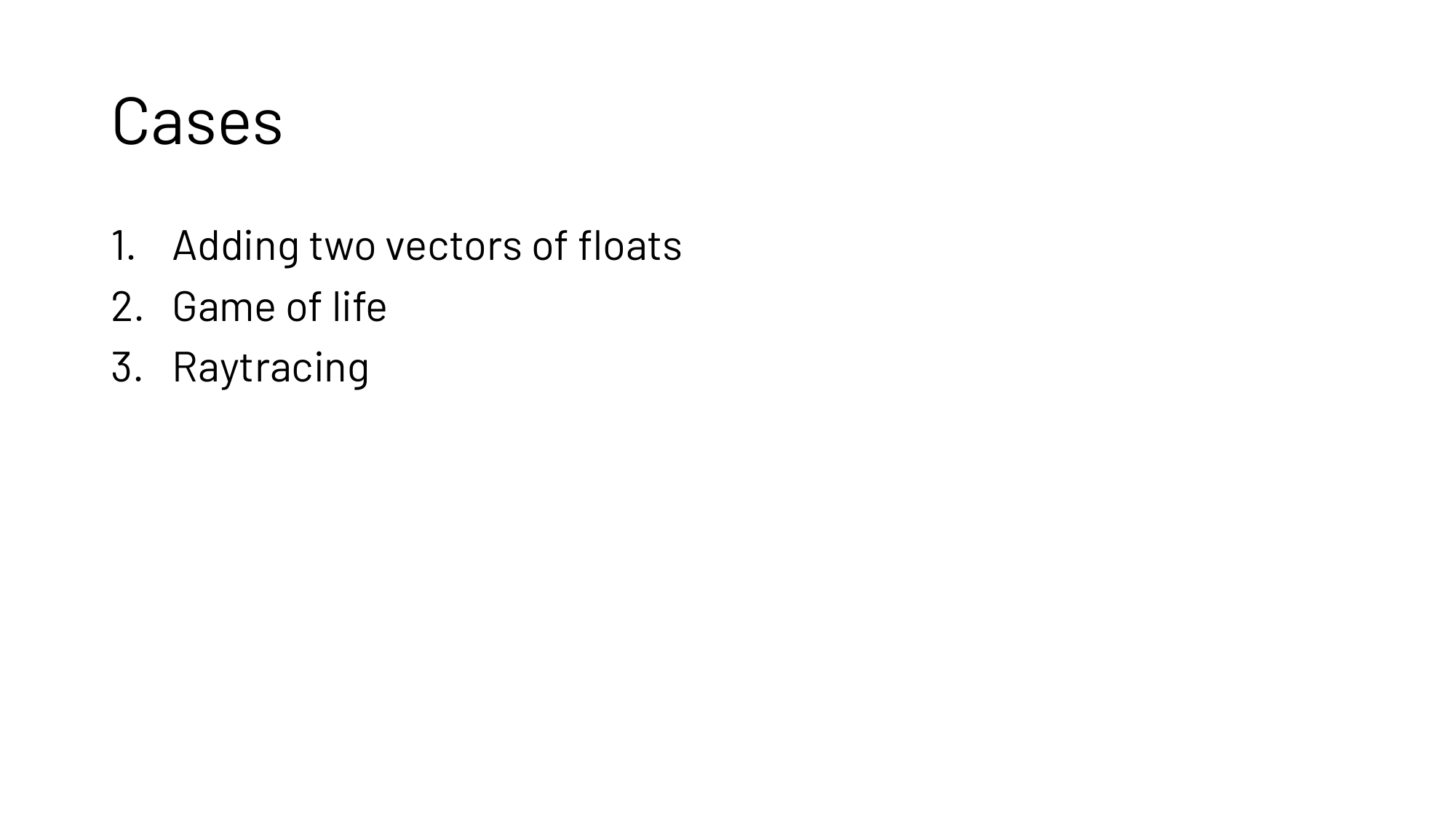

# Cases
Adding two vectors of floats
Game of life
Raytracing